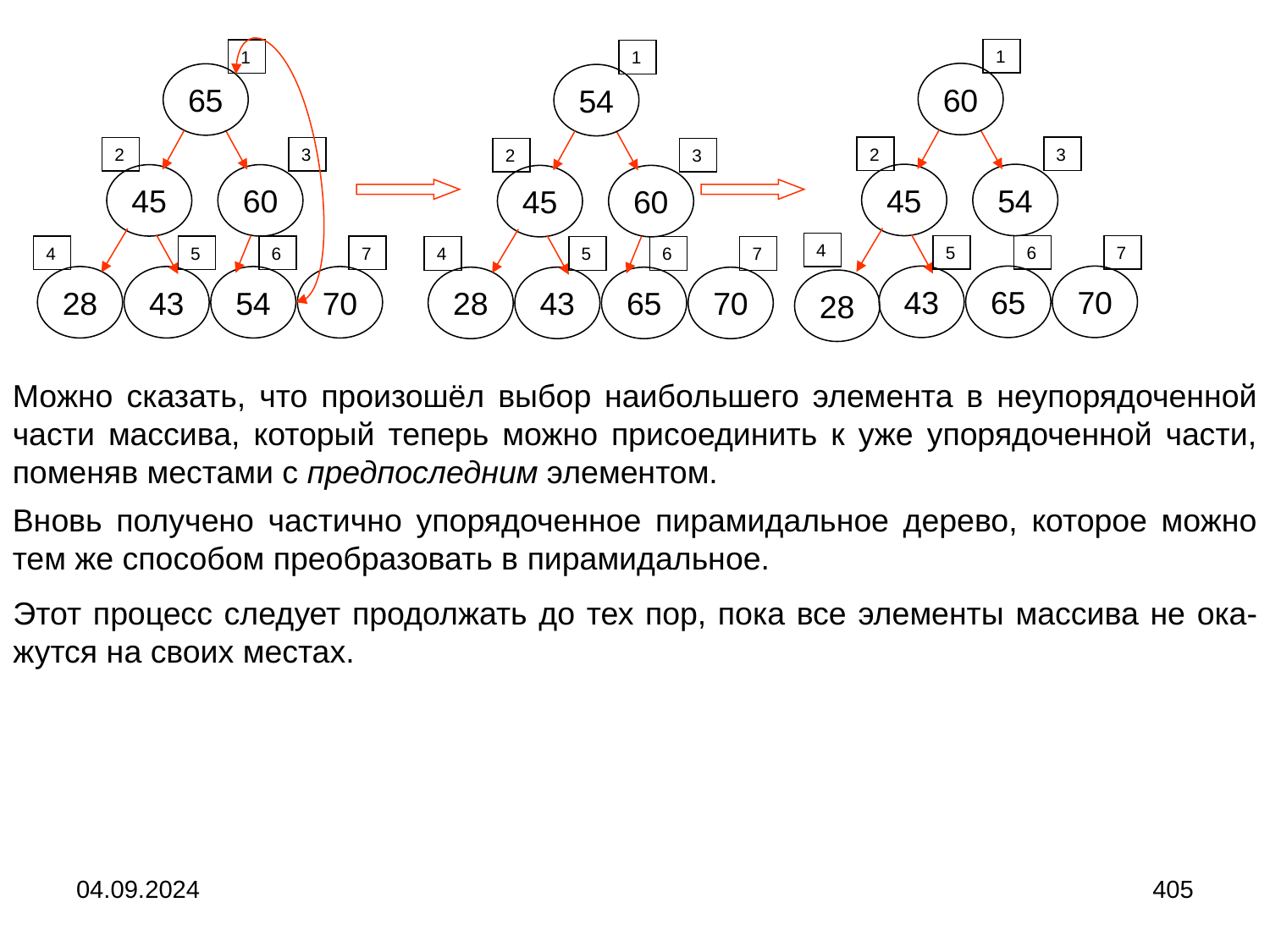

1
1
1
60
65
54

2
3
2
3
2
3
45
54
45
60
45
60

4

5
6
7
4
5
6
7

4
5
6
7
43
65
70
28
43
54
70
28
43
65
70
28
Можно сказать, что произошёл выбор наибольшего элемента в неупорядоченной части массива, который теперь можно присоединить к уже упорядоченной части, поменяв местами с предпоследним элементом.
Вновь получено частично упорядоченное пирамидальное дерево, которое можно тем же способом преобразовать в пирамидальное.
Этот процесс следует продолжать до тех пор, пока все элементы массива не ока-жутся на своих местах.
04.09.2024
405